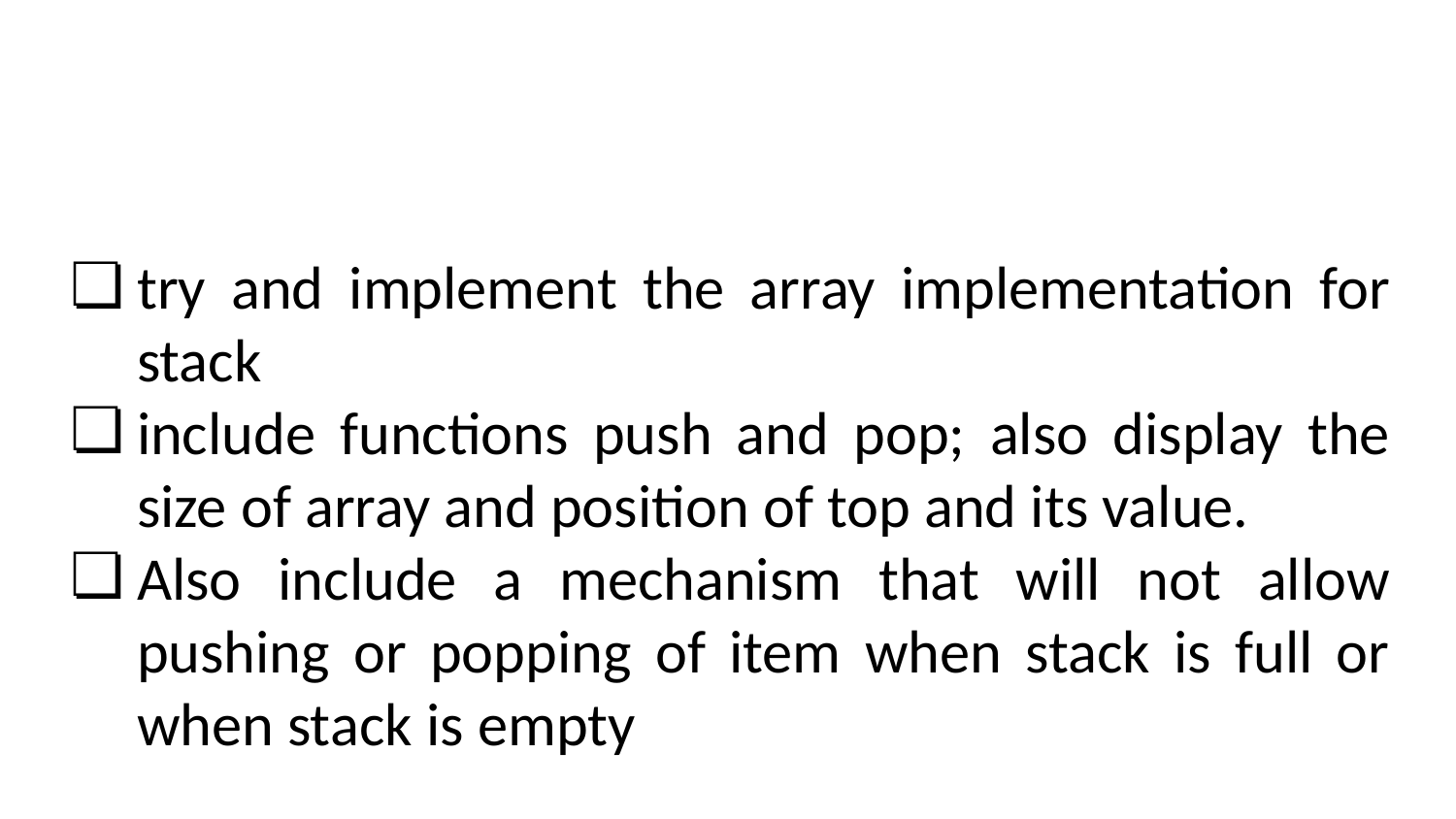

#
try and implement the array implementation for stack
include functions push and pop; also display the size of array and position of top and its value.
Also include a mechanism that will not allow pushing or popping of item when stack is full or when stack is empty